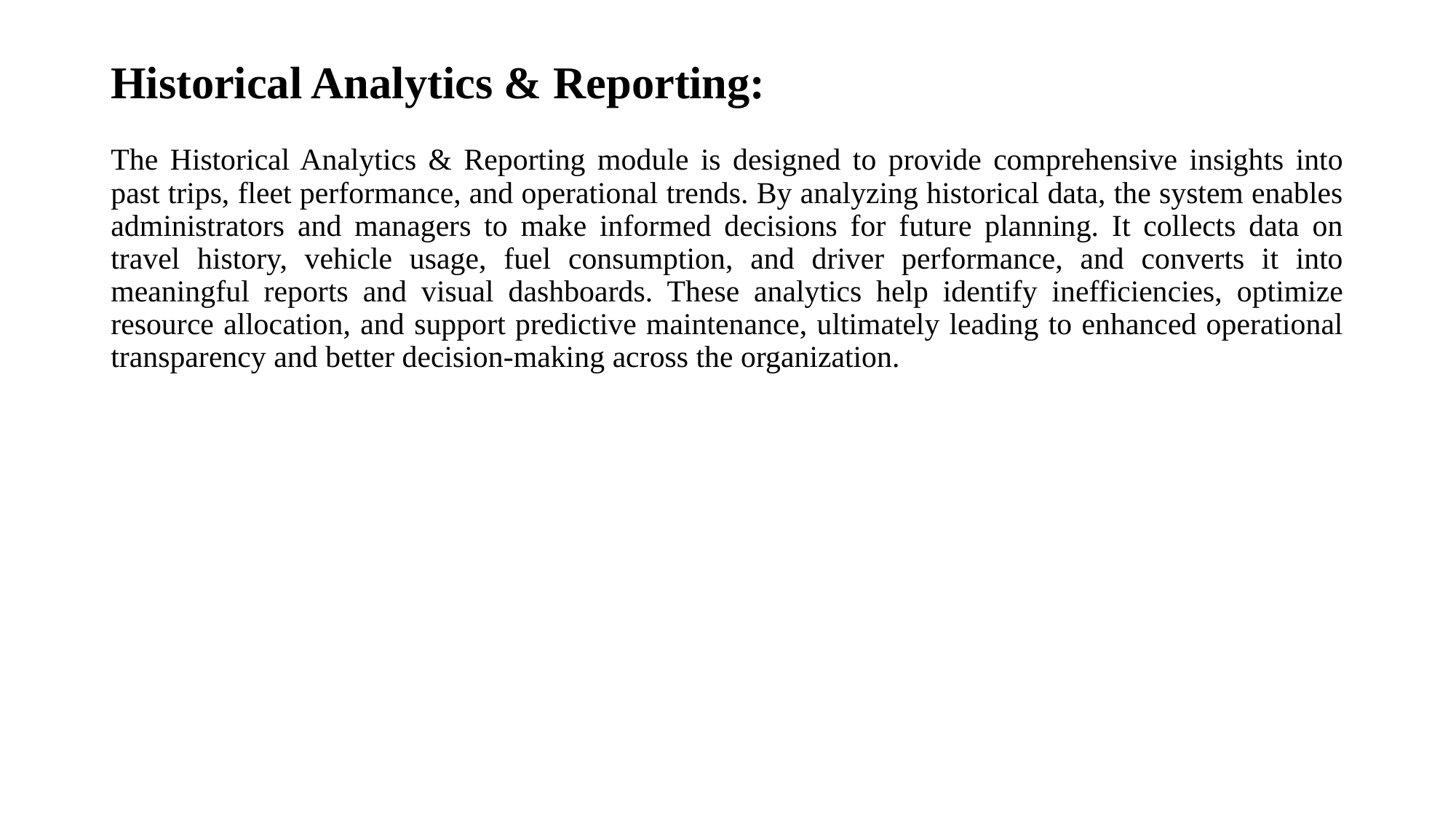

# Historical Analytics & Reporting:
The Historical Analytics & Reporting module is designed to provide comprehensive insights into past trips, fleet performance, and operational trends. By analyzing historical data, the system enables administrators and managers to make informed decisions for future planning. It collects data on travel history, vehicle usage, fuel consumption, and driver performance, and converts it into meaningful reports and visual dashboards. These analytics help identify inefficiencies, optimize resource allocation, and support predictive maintenance, ultimately leading to enhanced operational transparency and better decision-making across the organization.